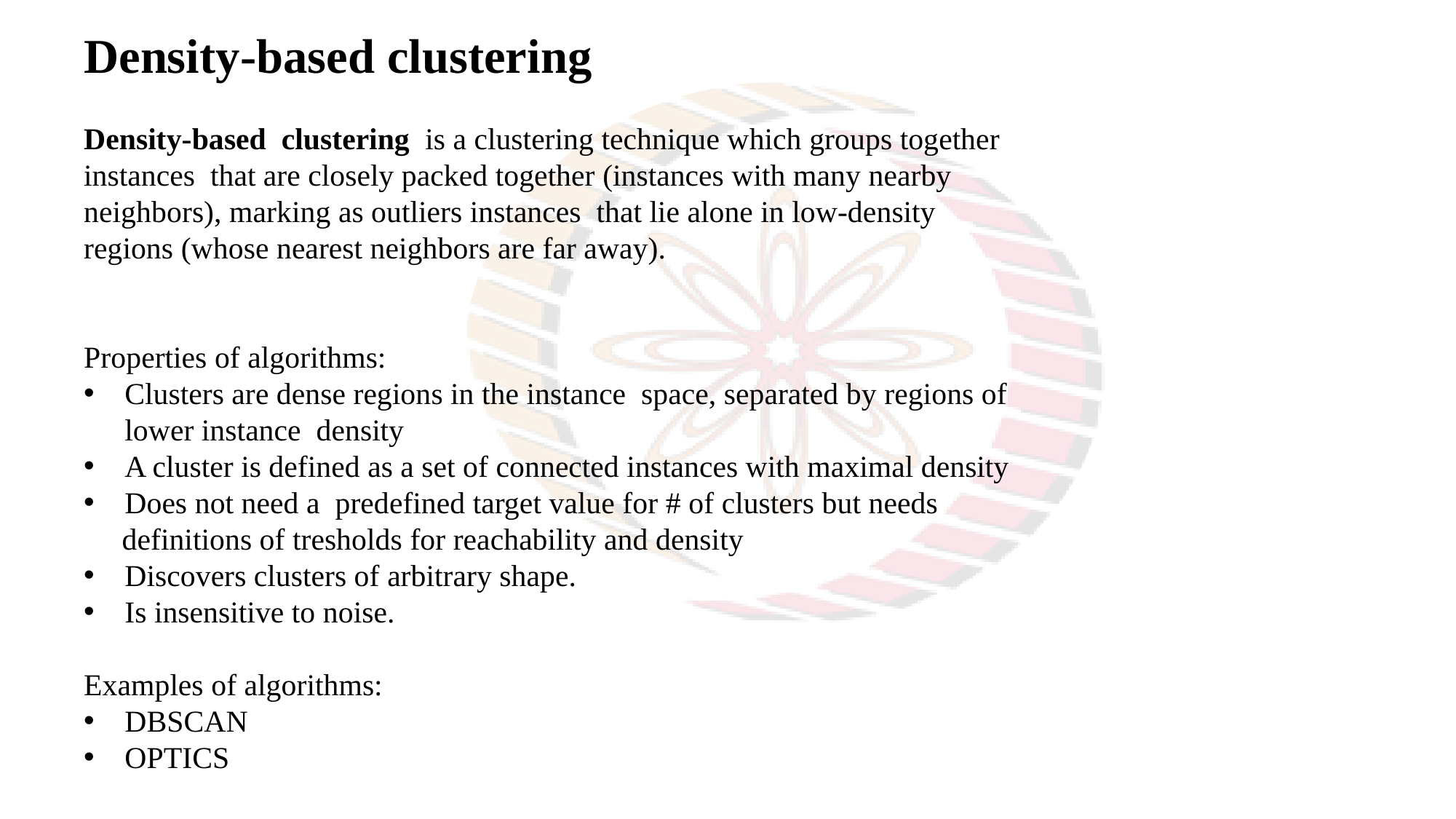

Density-based clustering

Density-based  clustering  is a clustering technique which groups together instances  that are closely packed together (instances with many nearby neighbors), marking as outliers instances  that lie alone in low-density regions (whose nearest neighbors are far away).

Properties of algorithms:
Clusters are dense regions in the instance  space, separated by regions of lower instance  density
A cluster is defined as a set of connected instances with maximal density
Does not need a  predefined target value for # of clusters but needs
     definitions of tresholds for reachability and density
Discovers clusters of arbitrary shape.
Is insensitive to noise.

Examples of algorithms:
DBSCAN
OPTICS